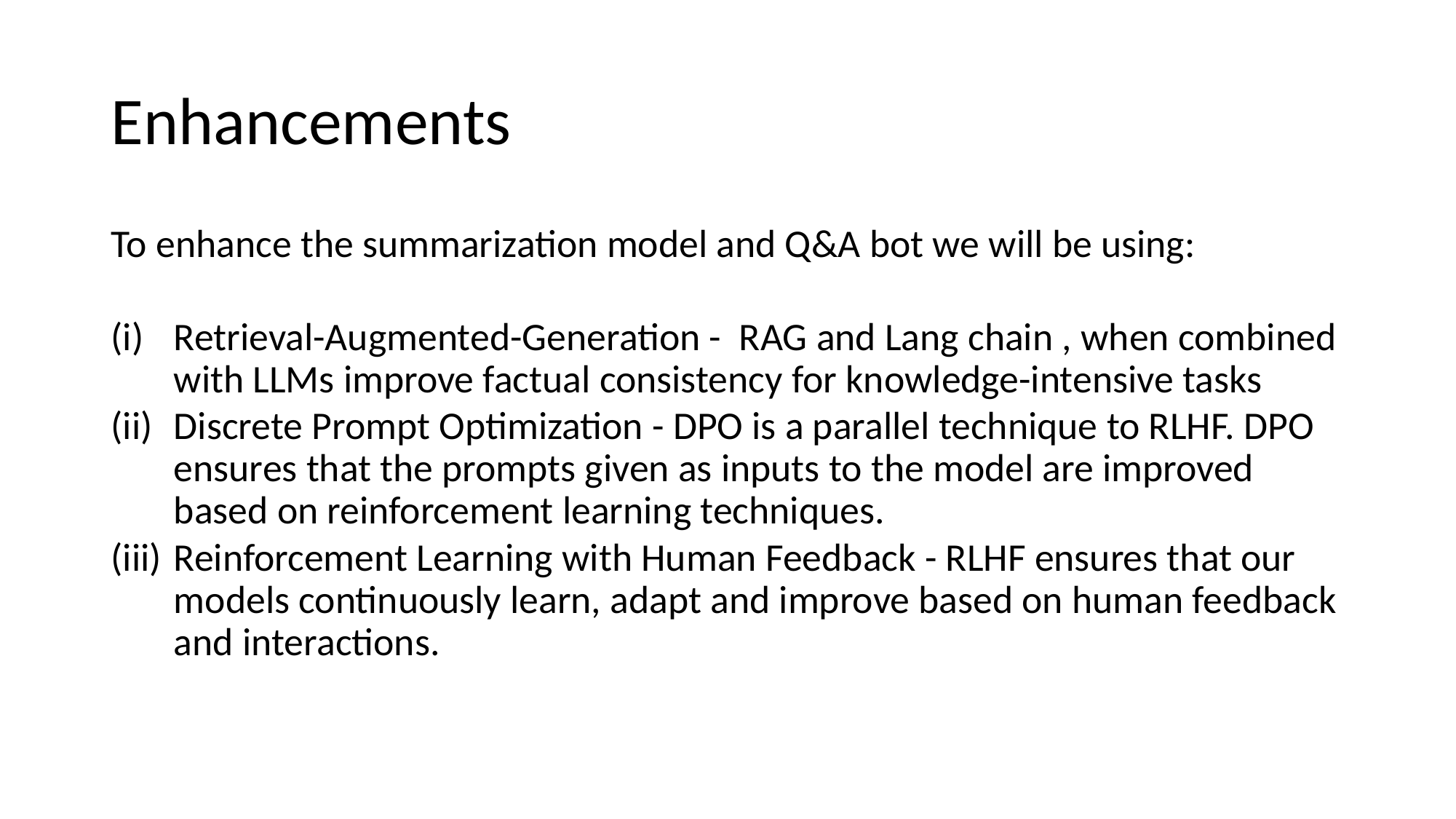

# Enhancements
To enhance the summarization model and Q&A bot we will be using:

Retrieval-Augmented-Generation -  RAG and Lang chain , when combined with LLMs improve factual consistency for knowledge-intensive tasks
Discrete Prompt Optimization - DPO is a parallel technique to RLHF. DPO ensures that the prompts given as inputs to the model are improved based on reinforcement learning techniques.
Reinforcement Learning with Human Feedback - RLHF ensures that our models continuously learn, adapt and improve based on human feedback and interactions.